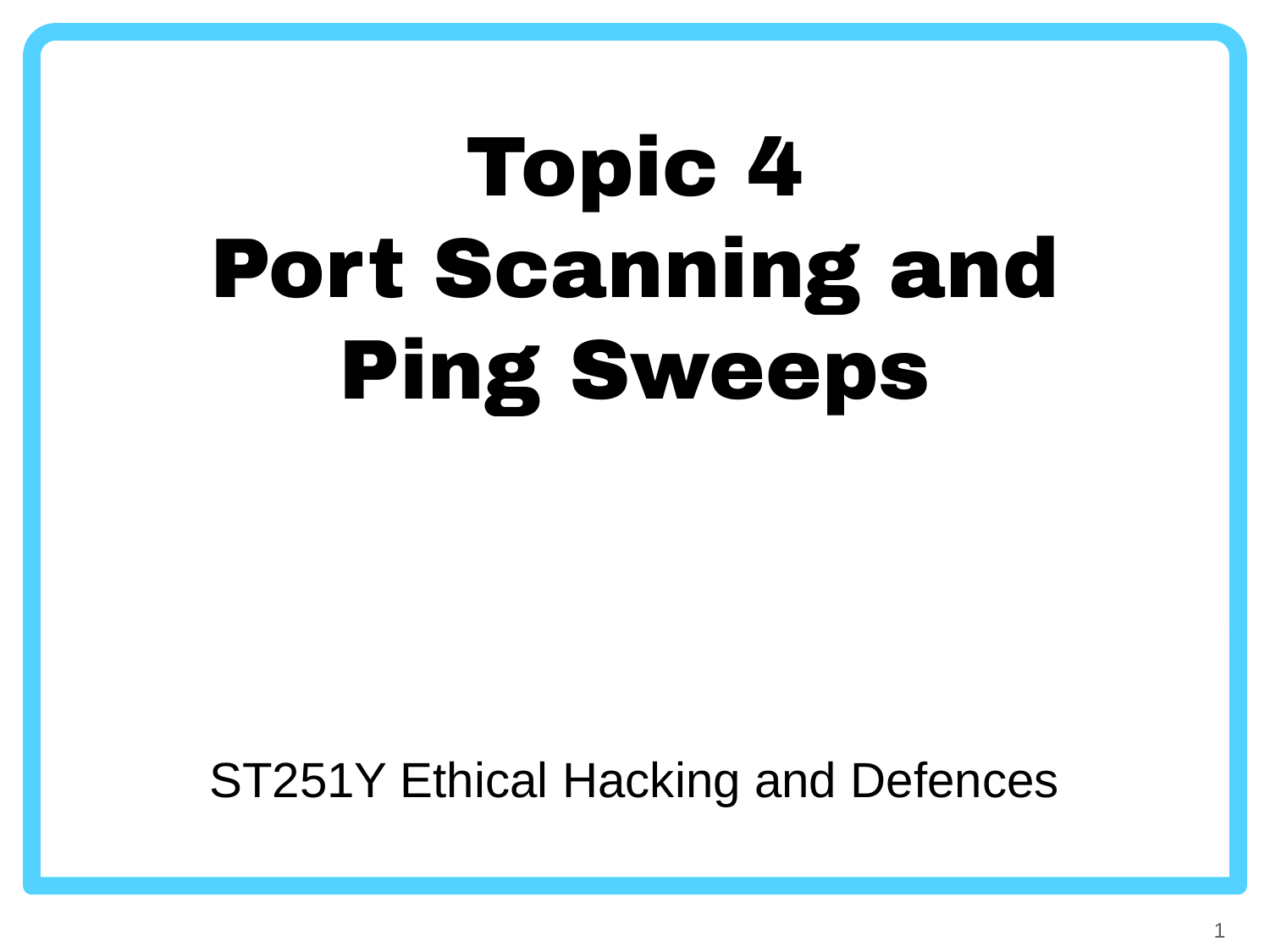

# Topic 4 Port Scanning and Ping Sweeps
ST251Y Ethical Hacking and Defences
1